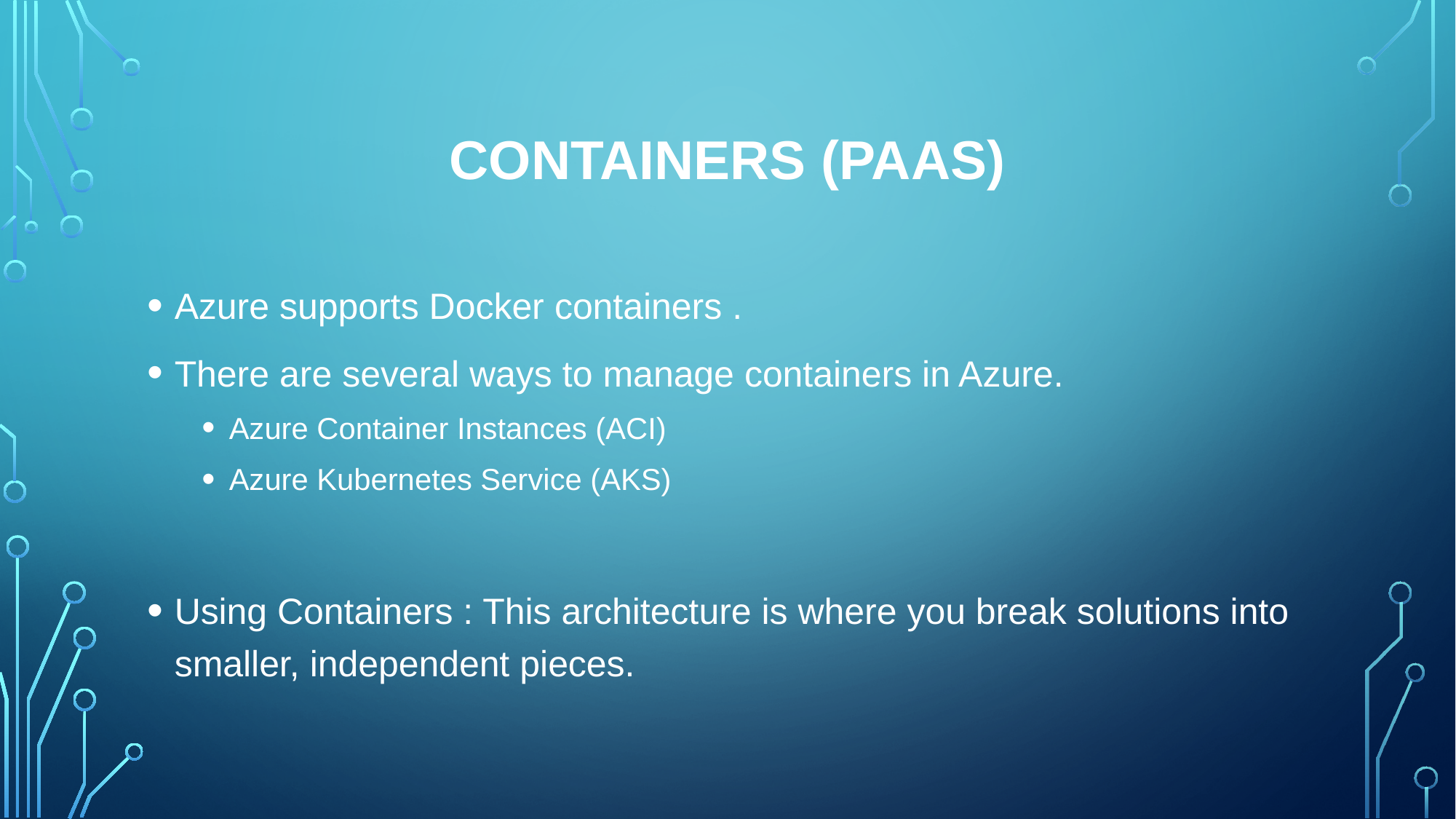

# ContAInERS (PAAS)
Azure supports Docker containers .
There are several ways to manage containers in Azure.
Azure Container Instances (ACI)
Azure Kubernetes Service (AKS)

Using Containers : This architecture is where you break solutions into smaller, independent pieces.